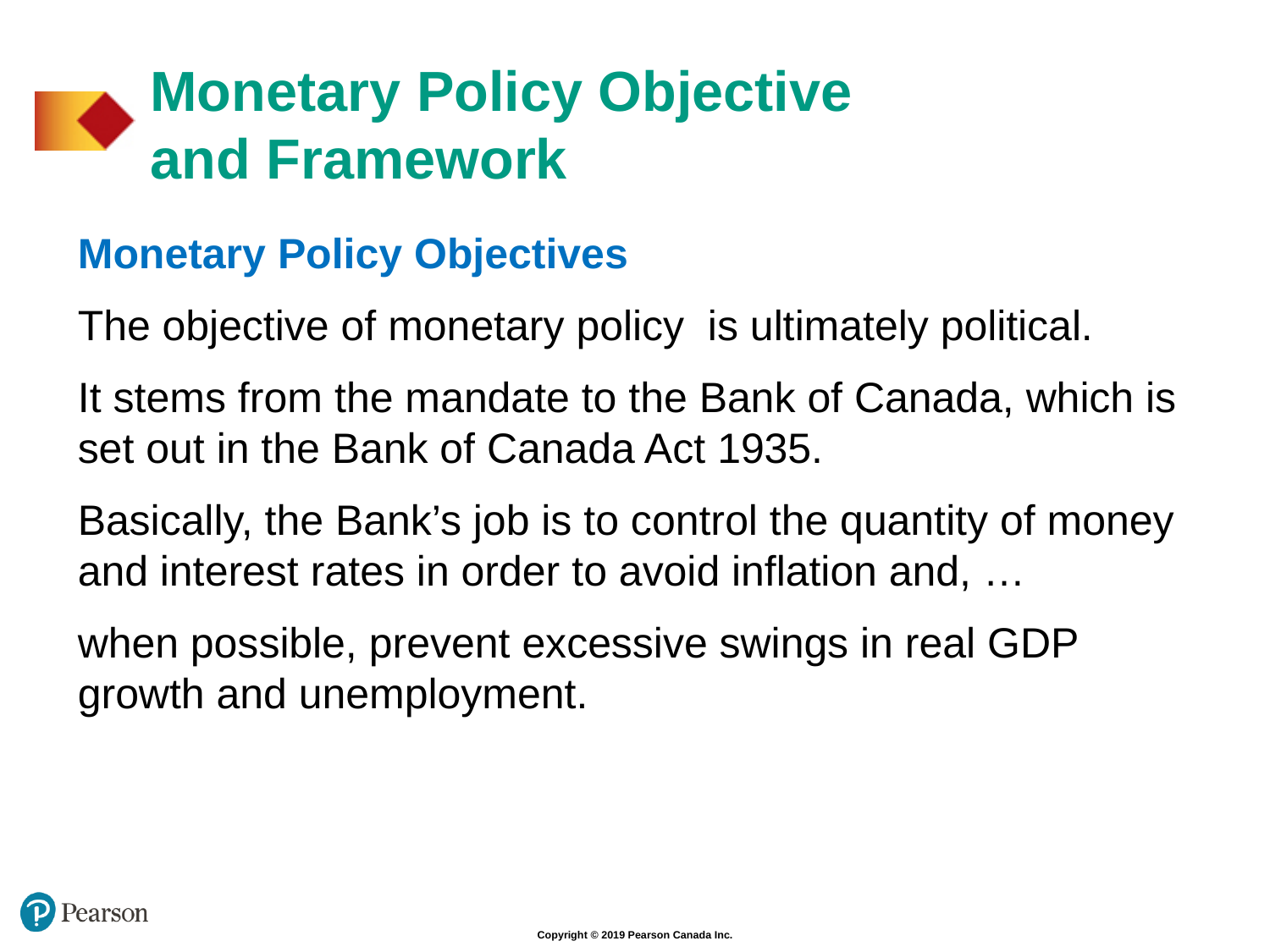

# Monetary Policy Objective and Framework
Monetary Policy Objectives
The objective of monetary policy  is ultimately political.
It stems from the mandate to the Bank of Canada, which is set out in the Bank of Canada Act 1935.
Basically, the Bank’s job is to control the quantity of money and interest rates in order to avoid inflation and, …
when possible, prevent excessive swings in real GDP growth and unemployment.